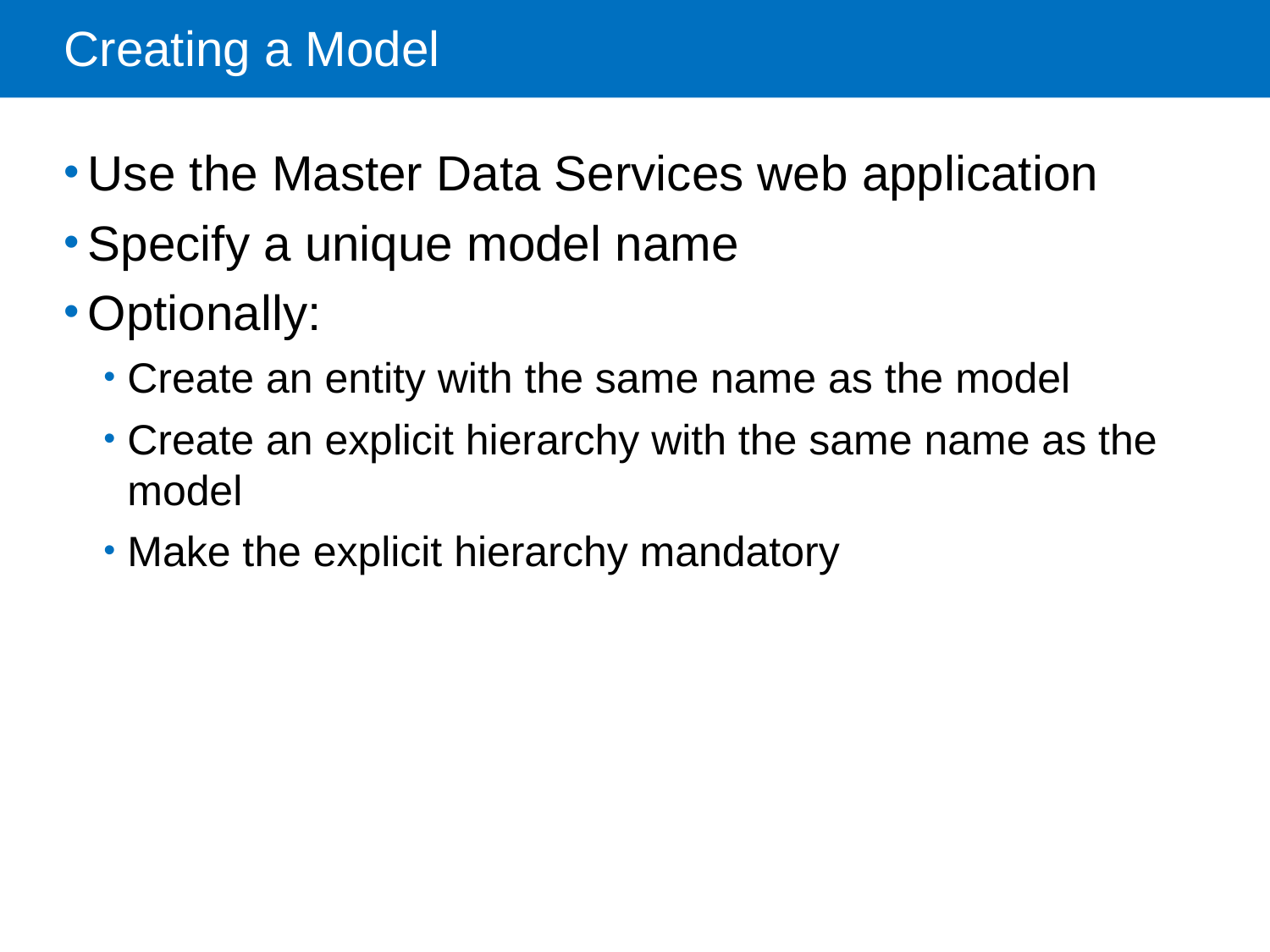

# Creating a Model
Use the Master Data Services web application
Specify a unique model name
Optionally:
Create an entity with the same name as the model
Create an explicit hierarchy with the same name as the model
Make the explicit hierarchy mandatory